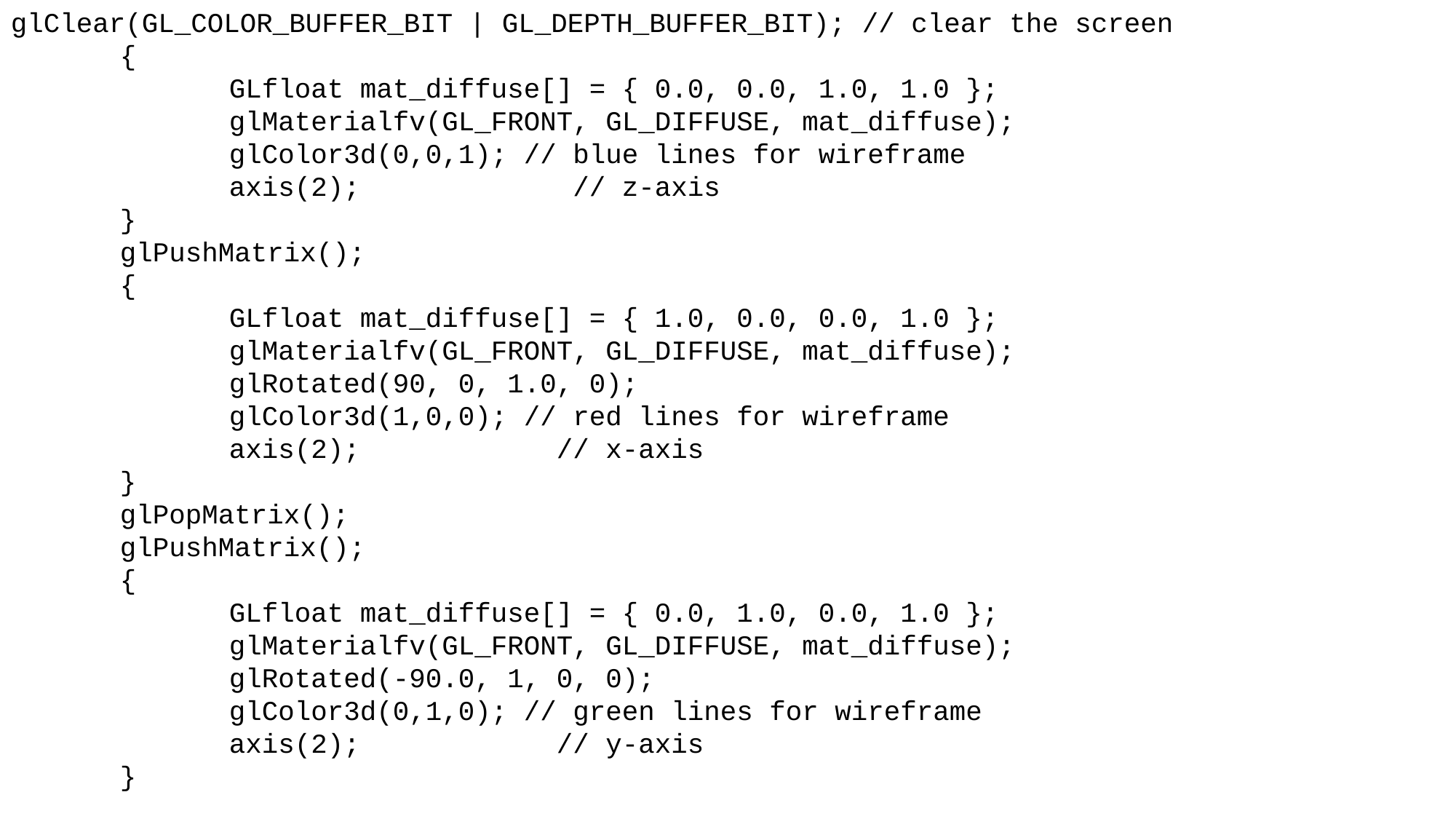

glClear(GL_COLOR_BUFFER_BIT | GL_DEPTH_BUFFER_BIT); // clear the screen
	{
		GLfloat mat_diffuse[] = { 0.0, 0.0, 1.0, 1.0 };
		glMaterialfv(GL_FRONT, GL_DIFFUSE, mat_diffuse);
		glColor3d(0,0,1); // blue lines for wireframe
		axis(2);		 // z-axis
	}
	glPushMatrix();
	{
		GLfloat mat_diffuse[] = { 1.0, 0.0, 0.0, 1.0 };
		glMaterialfv(GL_FRONT, GL_DIFFUSE, mat_diffuse);
		glRotated(90, 0, 1.0, 0);
		glColor3d(1,0,0); // red lines for wireframe
		axis(2);		// x-axis
	}
	glPopMatrix();
	glPushMatrix();
	{
		GLfloat mat_diffuse[] = { 0.0, 1.0, 0.0, 1.0 };
		glMaterialfv(GL_FRONT, GL_DIFFUSE, mat_diffuse);
		glRotated(-90.0, 1, 0, 0);
		glColor3d(0,1,0); // green lines for wireframe
		axis(2);		// y-axis
	}